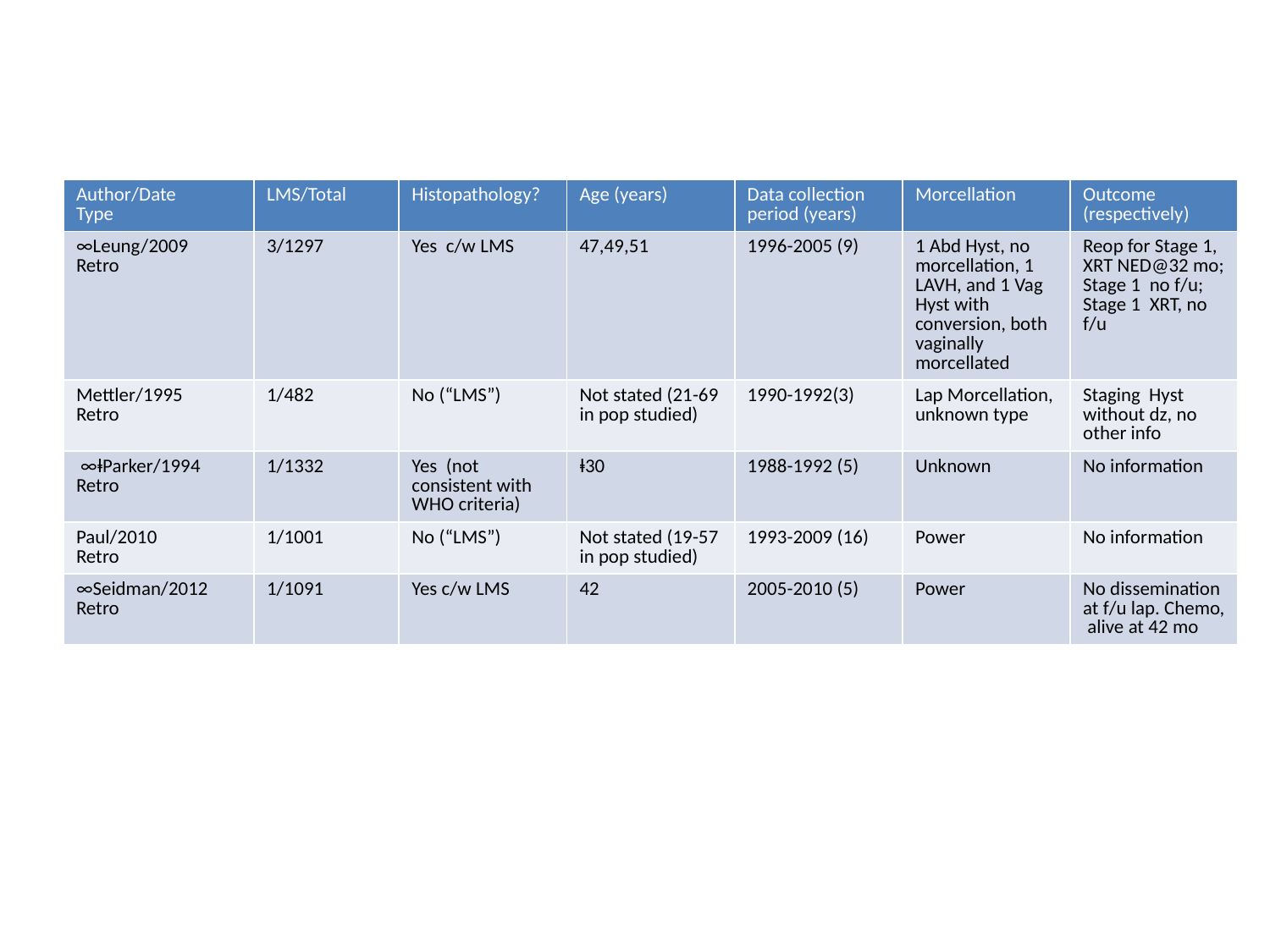

#
| Author/Date Type | LMS/Total | Histopathology? | Age (years) | Data collection period (years) | Morcellation | Outcome (respectively) |
| --- | --- | --- | --- | --- | --- | --- |
| ∞Leung/2009 Retro | 3/1297 | Yes c/w LMS | 47,49,51 | 1996-2005 (9) | 1 Abd Hyst, no morcellation, 1 LAVH, and 1 Vag Hyst with conversion, both vaginally morcellated | Reop for Stage 1, XRT NED@32 mo; Stage 1 no f/u; Stage 1 XRT, no f/u |
| Mettler/1995 Retro | 1/482 | No (“LMS”) | Not stated (21-69 in pop studied) | 1990-1992(3) | Lap Morcellation, unknown type | Staging Hyst without dz, no other info |
| ∞ⱡParker/1994 Retro | 1/1332 | Yes (not consistent with WHO criteria) | ⱡ30 | 1988-1992 (5) | Unknown | No information |
| Paul/2010 Retro | 1/1001 | No (“LMS”) | Not stated (19-57 in pop studied) | 1993-2009 (16) | Power | No information |
| ∞Seidman/2012 Retro | 1/1091 | Yes c/w LMS | 42 | 2005-2010 (5) | Power | No dissemination at f/u lap. Chemo, alive at 42 mo |